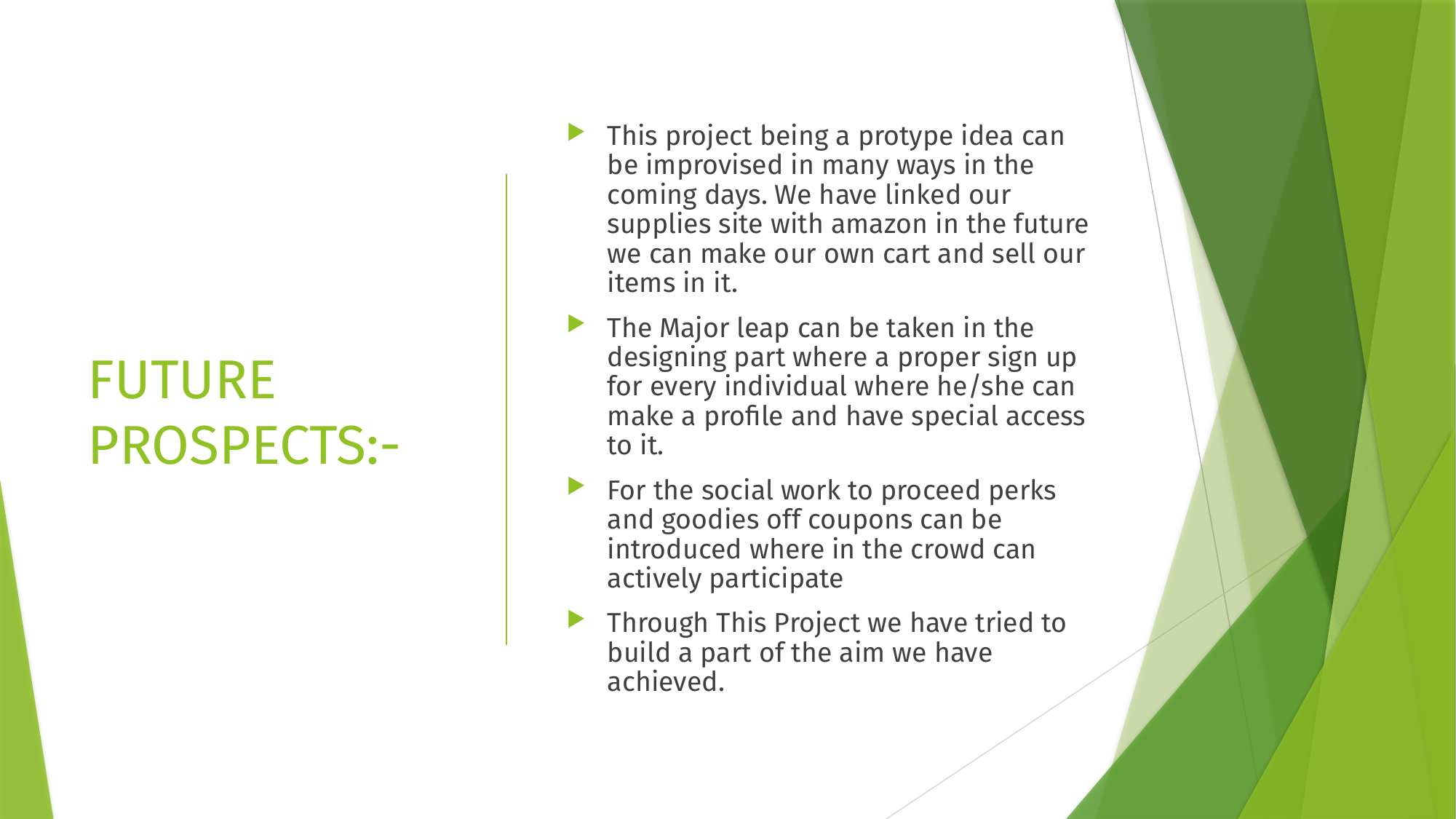

# FUTURE PROSPECTS:-
This project being a protype idea can be improvised in many ways in the coming days. We have linked our supplies site with amazon in the future we can make our own cart and sell our items in it.
The Major leap can be taken in the designing part where a proper sign up for every individual where he/she can make a profile and have special access to it.
For the social work to proceed perks and goodies off coupons can be introduced where in the crowd can actively participate
Through This Project we have tried to build a part of the aim we have achieved.